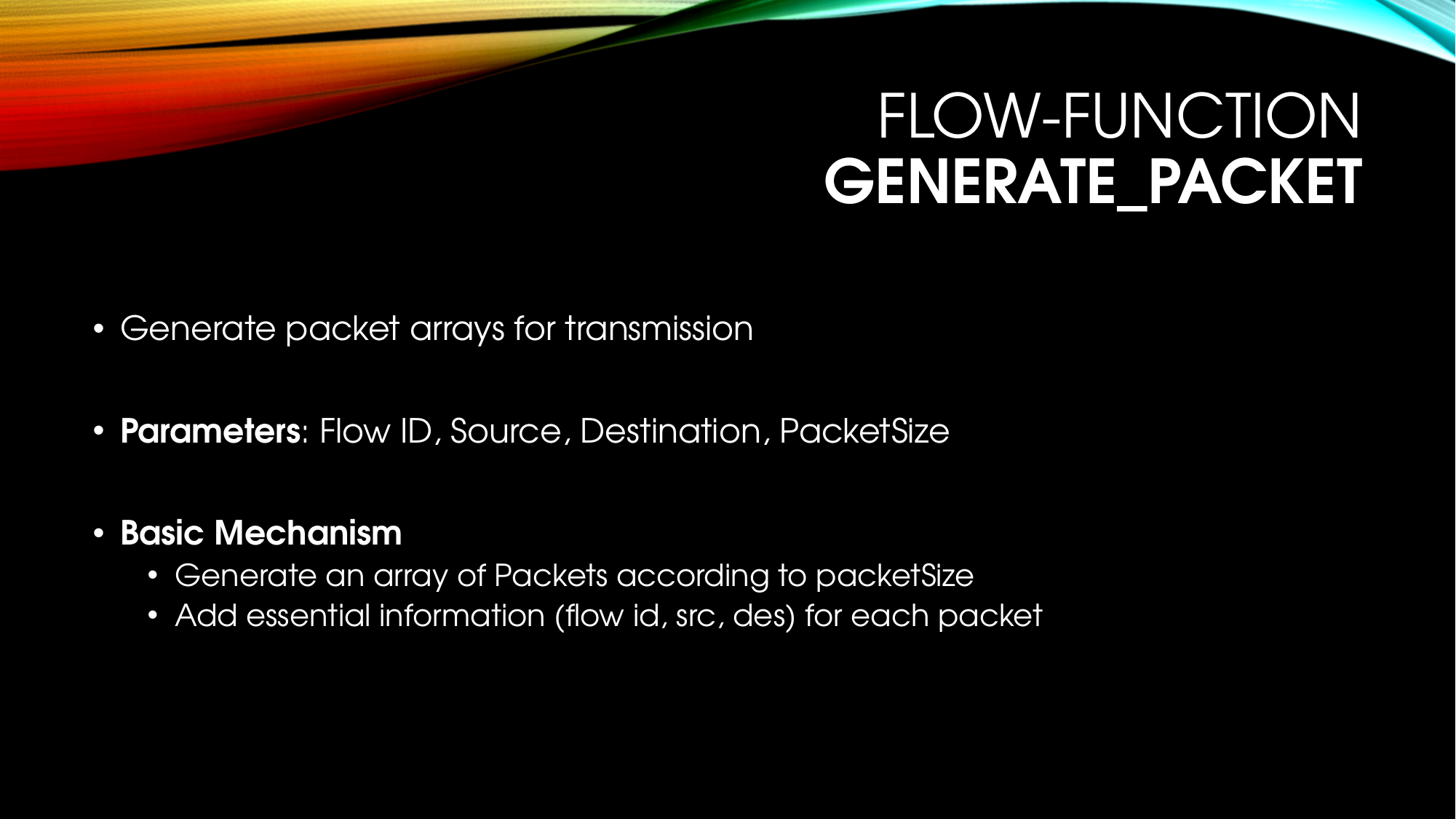

# Flow-Function Generate_Packet
Generate packet arrays for transmission

Parameters: Flow ID, Source, Destination, PacketSize

Basic Mechanism
Generate an array of Packets according to packetSize
Add essential information (flow id, src, des) for each packet